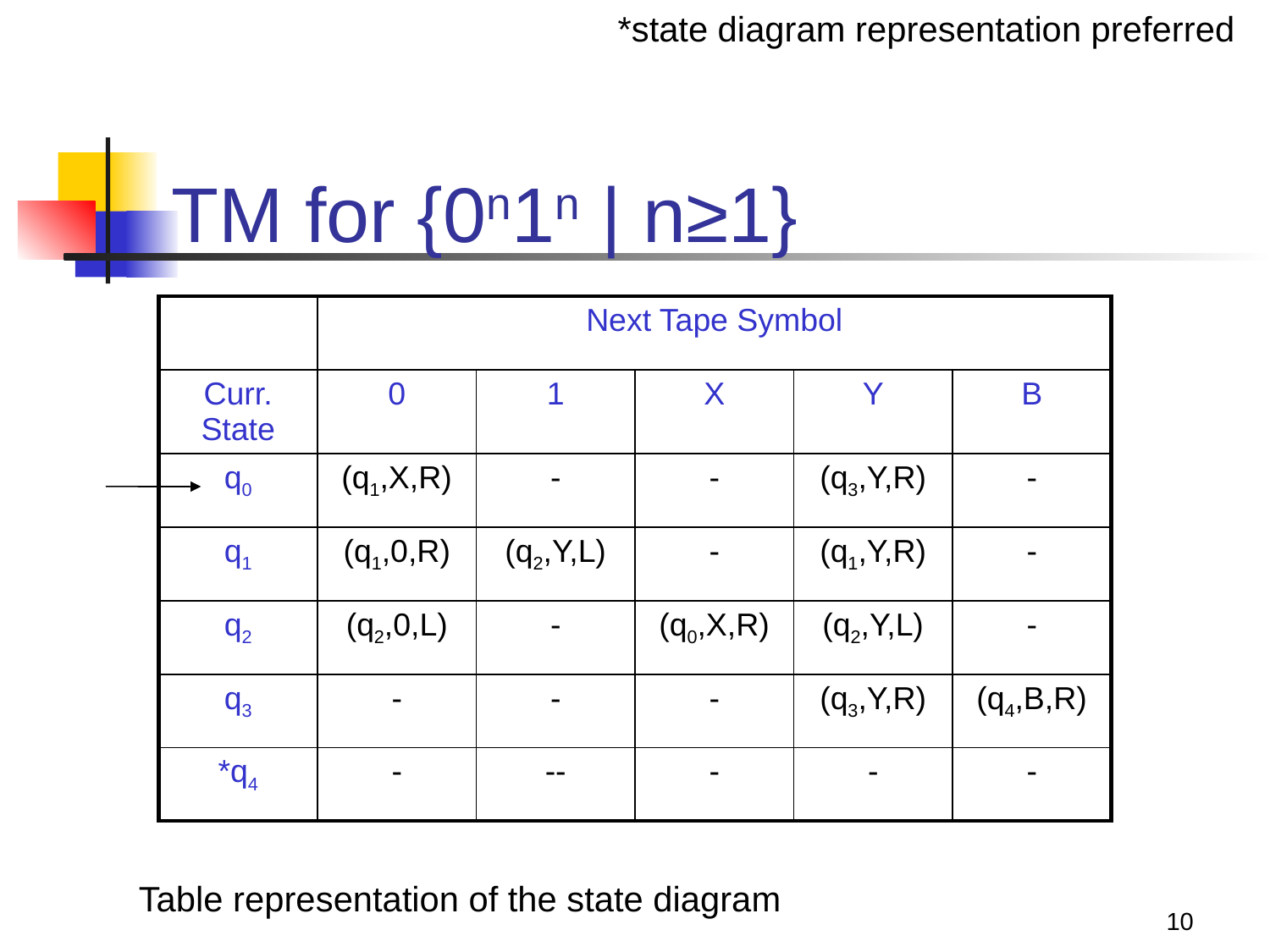

*state diagram representation preferred
# TM for {0n1n | n≥1}
|  | Next Tape Symbol |  |  |  |  |
| --- | --- | --- | --- | --- | --- |
| Curr. State | 0 | 1 | X | Y | B |
| q0 | (q1,X,R) | - | - | (q3,Y,R) | - |
| q1 | (q1,0,R) | (q2,Y,L) | - | (q1,Y,R) | - |
| q2 | (q2,0,L) | - | (q0,X,R) | (q2,Y,L) | - |
| q3 | - | - | - | (q3,Y,R) | (q4,B,R) |
| \*q4 | - | -- | - | - | - |

Table representation of the state diagram
10